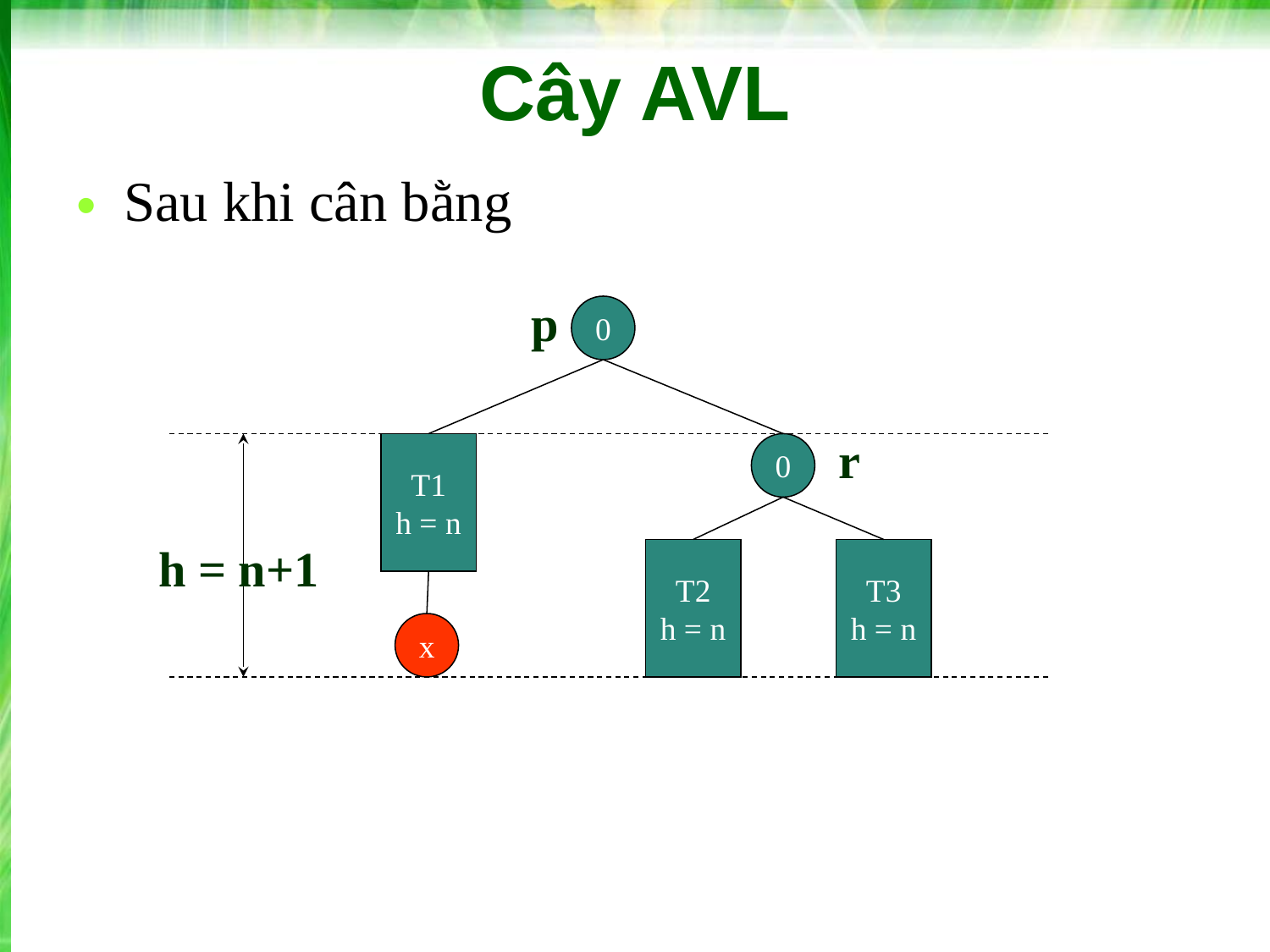

# Cây AVL
Sau khi cân bằng
p
0
r
T1
h = n
0
h = n+1
T2
h = n
T3
h = n
x
105